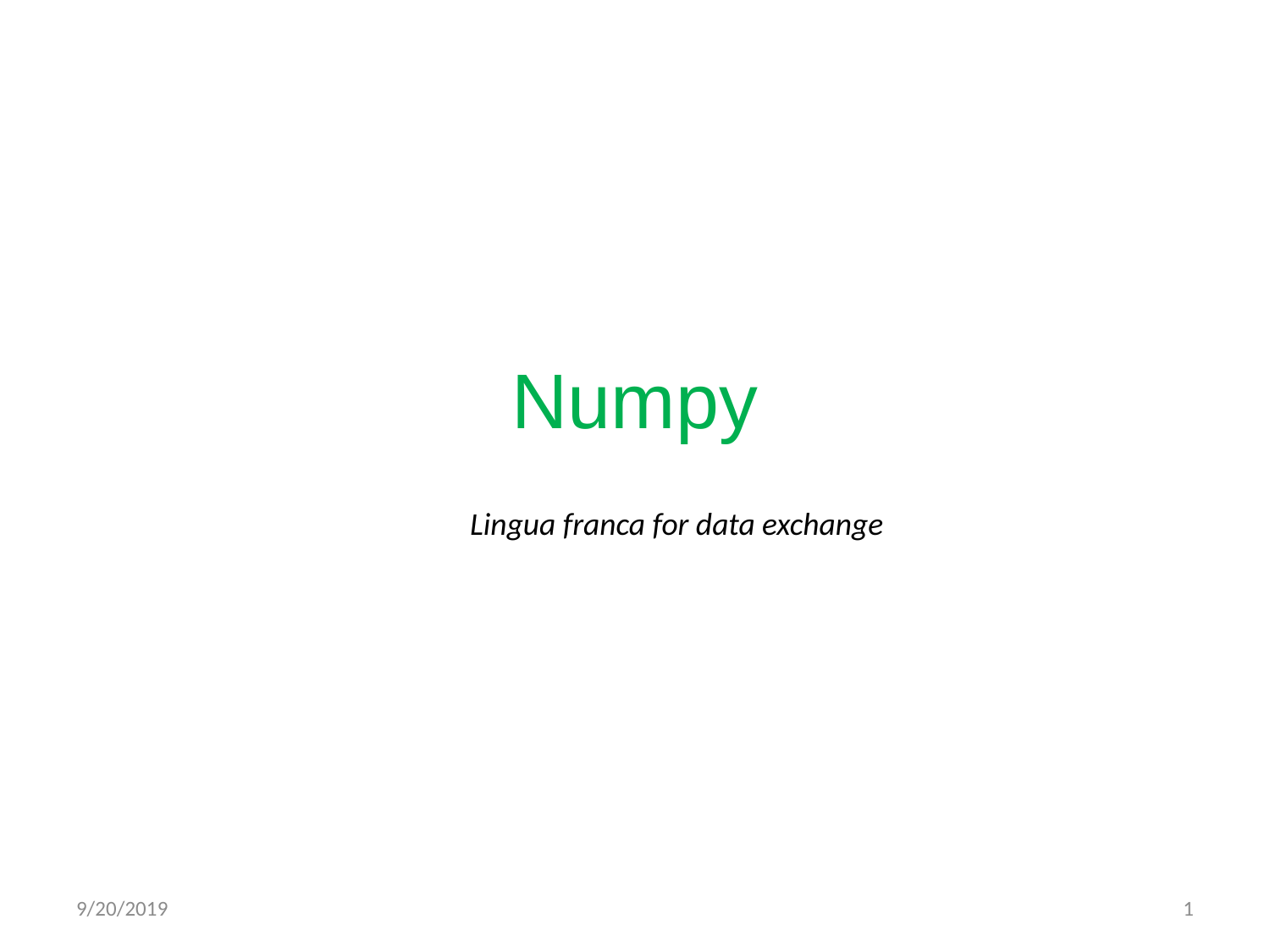

# Numpy
Lingua franca for data exchange
9/20/2019
1